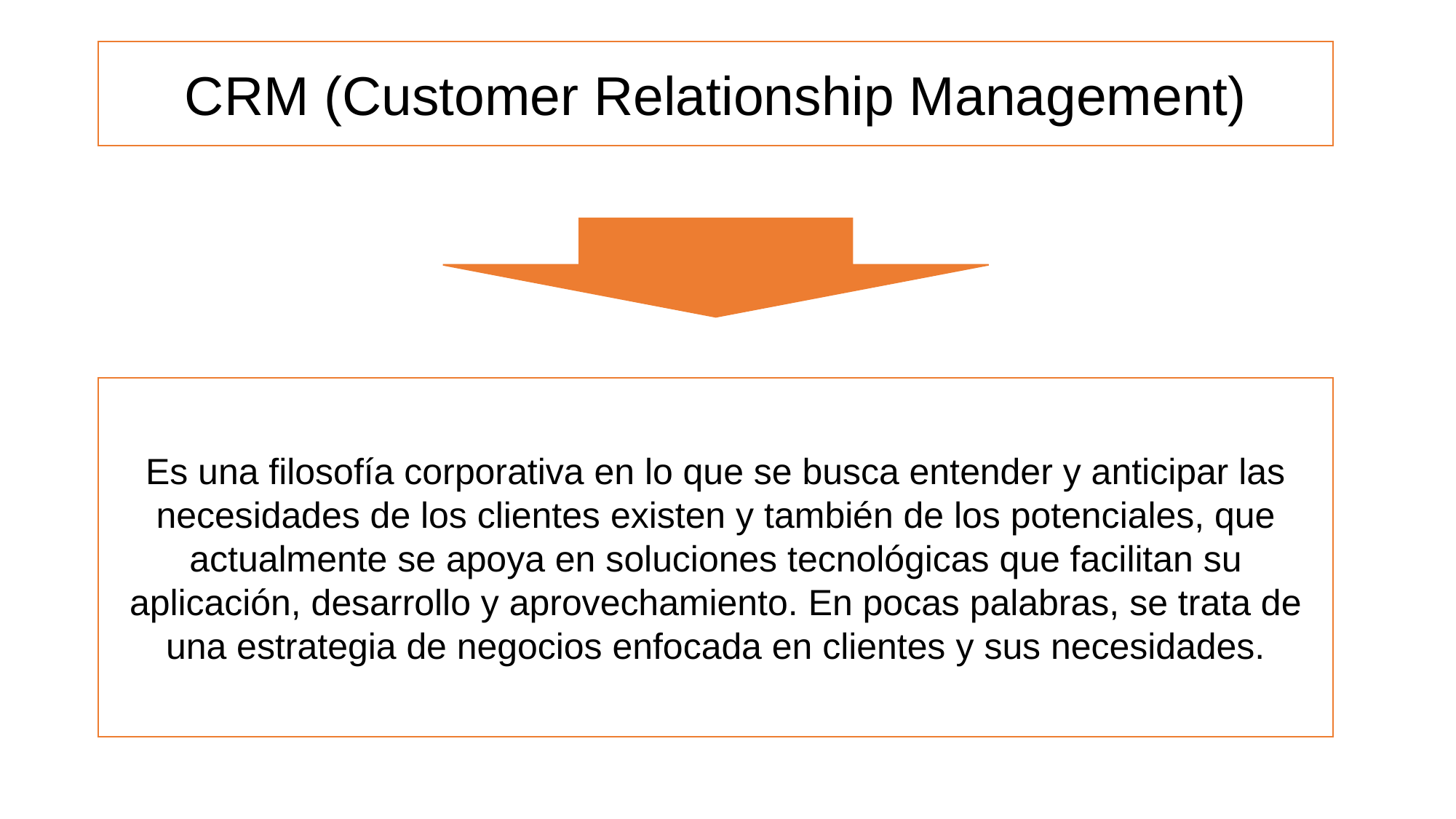

CRM (Customer Relationship Management)

Es una filosofía corporativa en lo que se busca entender y anticipar las necesidades de los clientes existen y también de los potenciales, que actualmente se apoya en soluciones tecnológicas que facilitan su aplicación, desarrollo y aprovechamiento. En pocas palabras, se trata de una estrategia de negocios enfocada en clientes y sus necesidades.